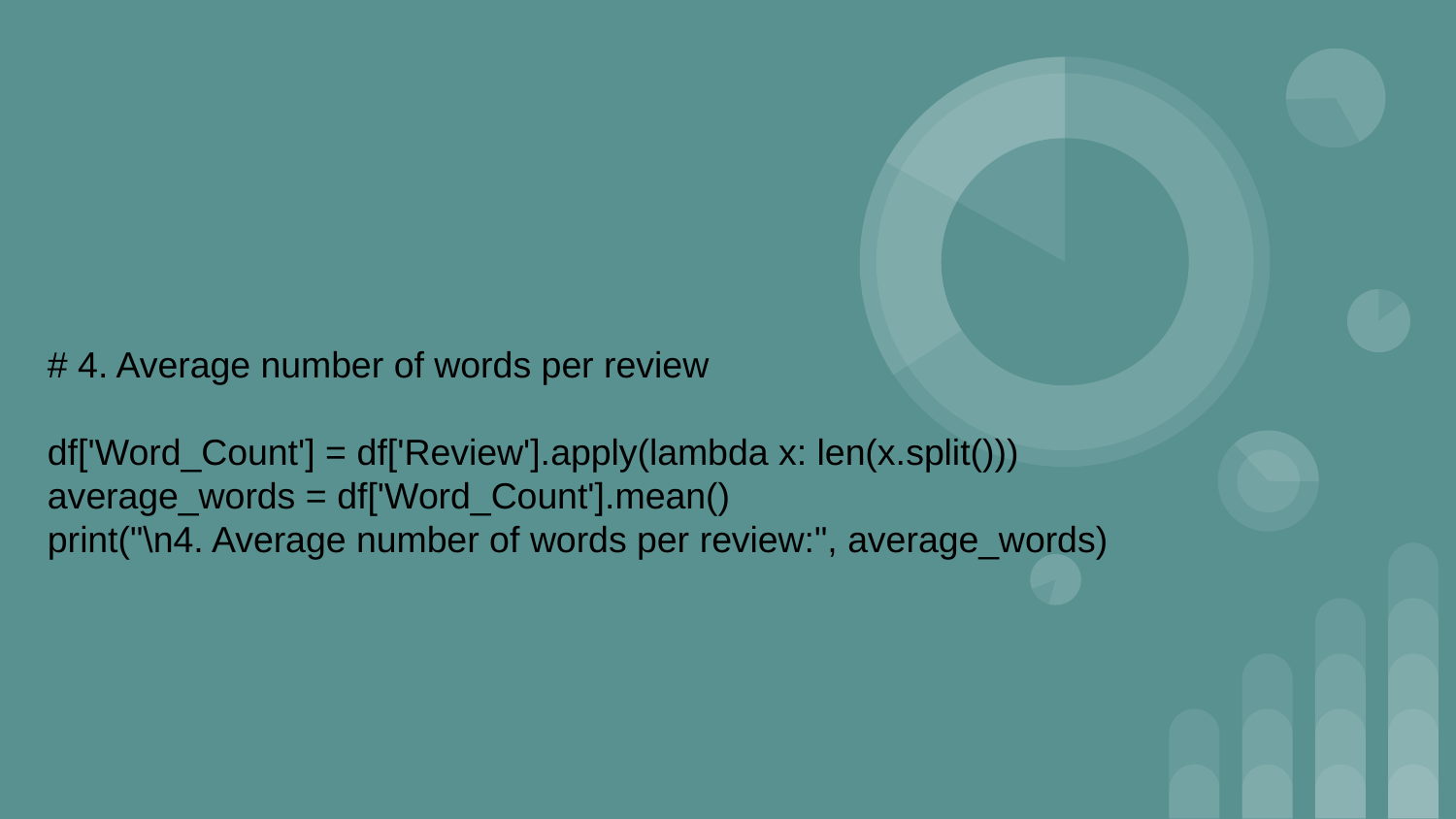

# 4. Average number of words per review

df['Word_Count'] = df['Review'].apply(lambda x: len(x.split()))
average_words = df['Word_Count'].mean()
print("\n4. Average number of words per review:", average_words)